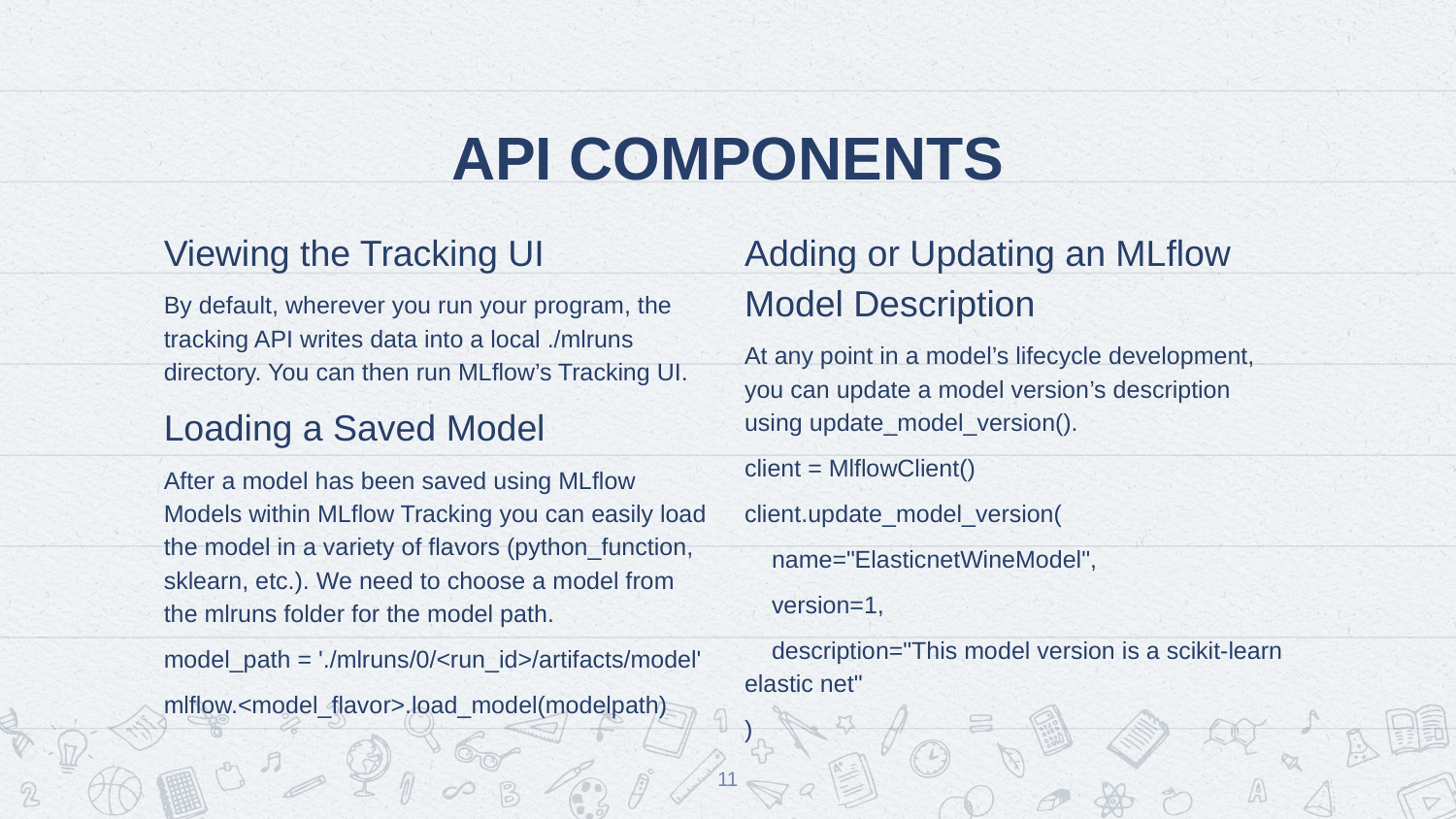

# API COMPONENTS
Viewing the Tracking UI
By default, wherever you run your program, the tracking API writes data into a local ./mlruns directory. You can then run MLflow’s Tracking UI.
Loading a Saved Model
After a model has been saved using MLflow Models within MLflow Tracking you can easily load the model in a variety of flavors (python_function, sklearn, etc.). We need to choose a model from the mlruns folder for the model path.
model_path = './mlruns/0/<run_id>/artifacts/model'
mlflow.<model_flavor>.load_model(modelpath)

Adding or Updating an MLflow Model Description
At any point in a model’s lifecycle development, you can update a model version’s description using update_model_version().
client = MlflowClient()
client.update_model_version(
    name="ElasticnetWineModel",
    version=1,
    description="This model version is a scikit-learn elastic net"
)
11